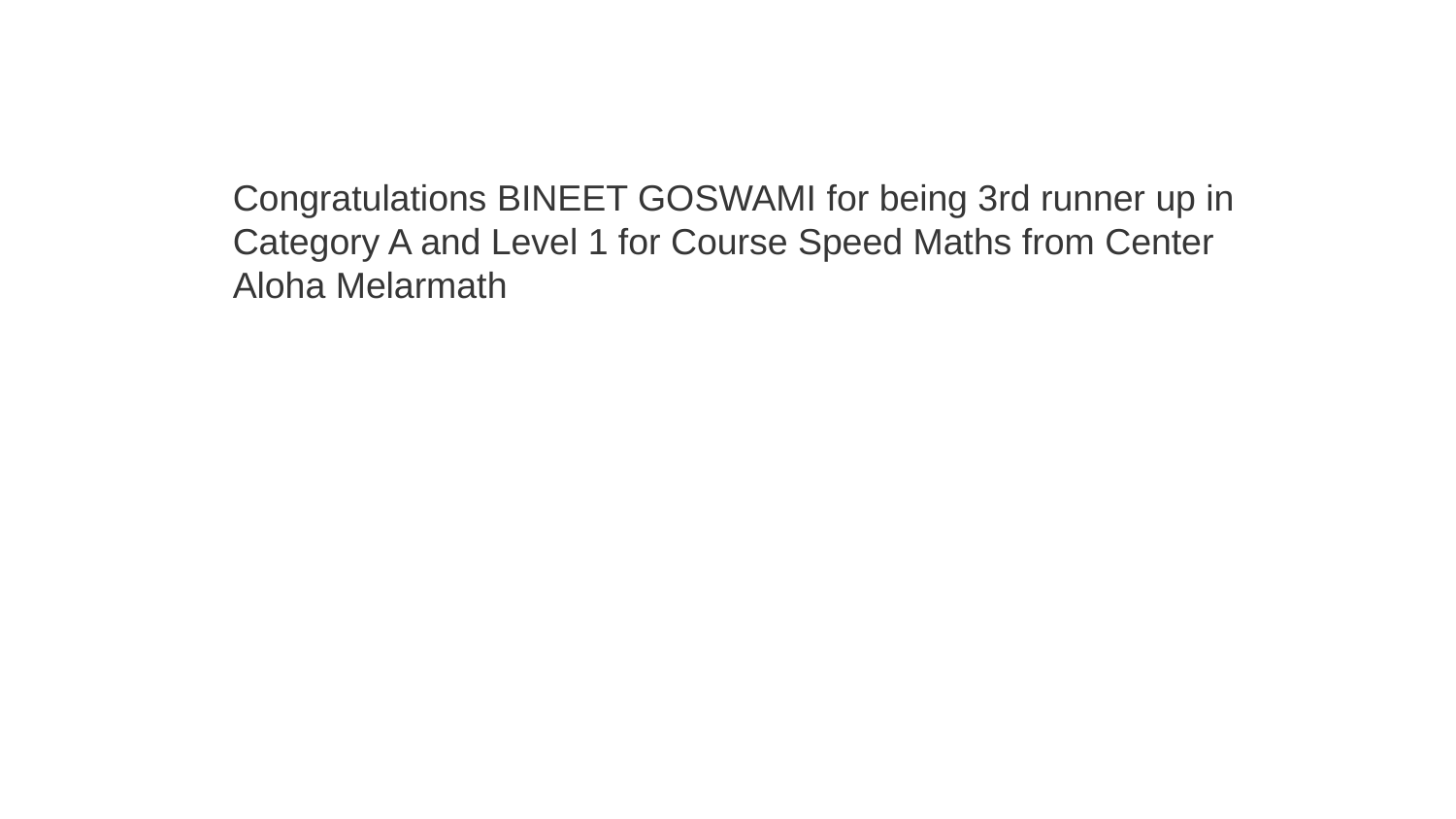

Congratulations BINEET GOSWAMI for being 3rd runner up in Category A and Level 1 for Course Speed Maths from Center Aloha Melarmath